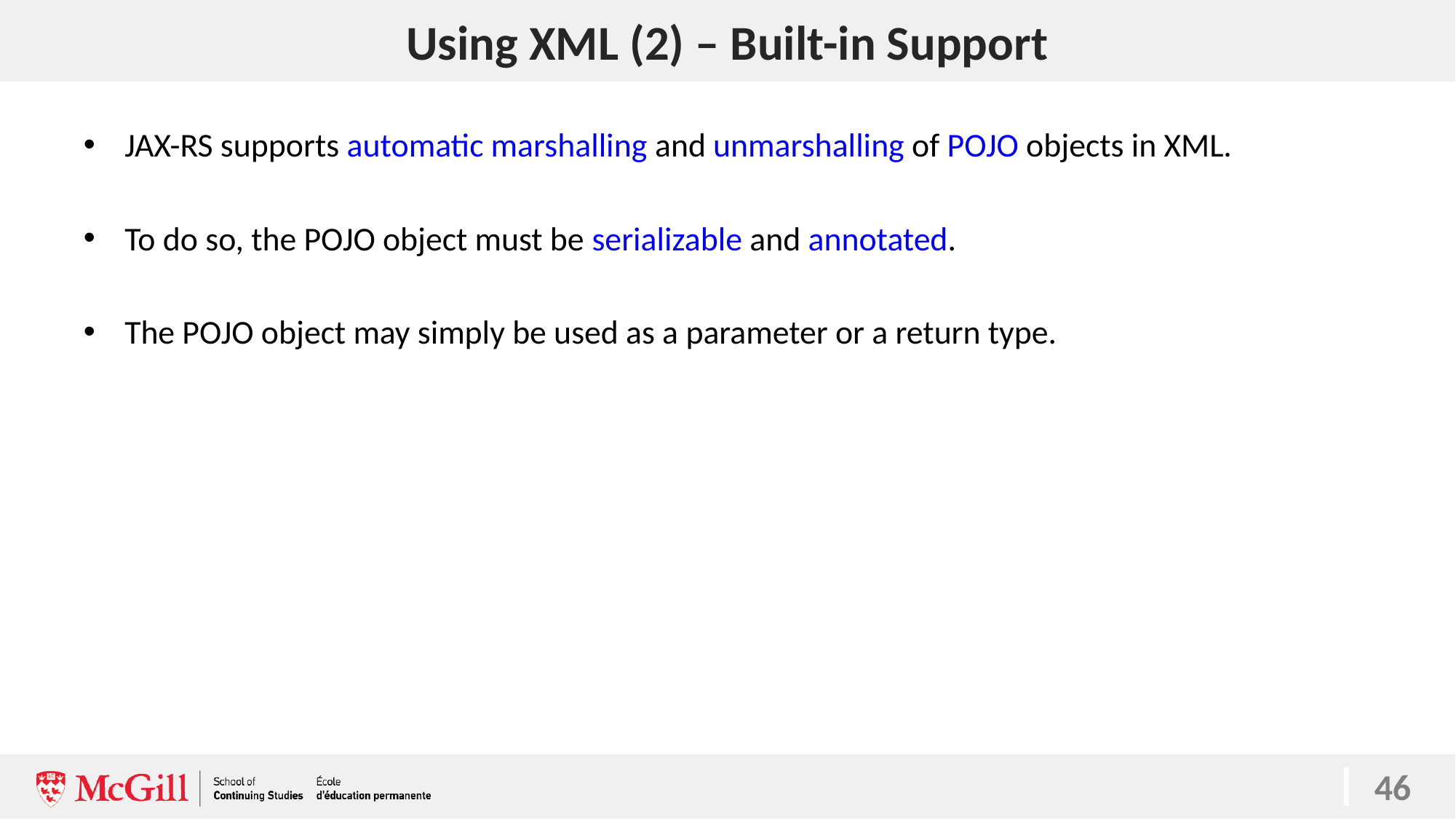

# Using XML (2) – Built-in Support
46
JAX-RS supports automatic marshalling and unmarshalling of POJO objects in XML.

To do so, the POJO object must be serializable and annotated.

The POJO object may simply be used as a parameter or a return type.